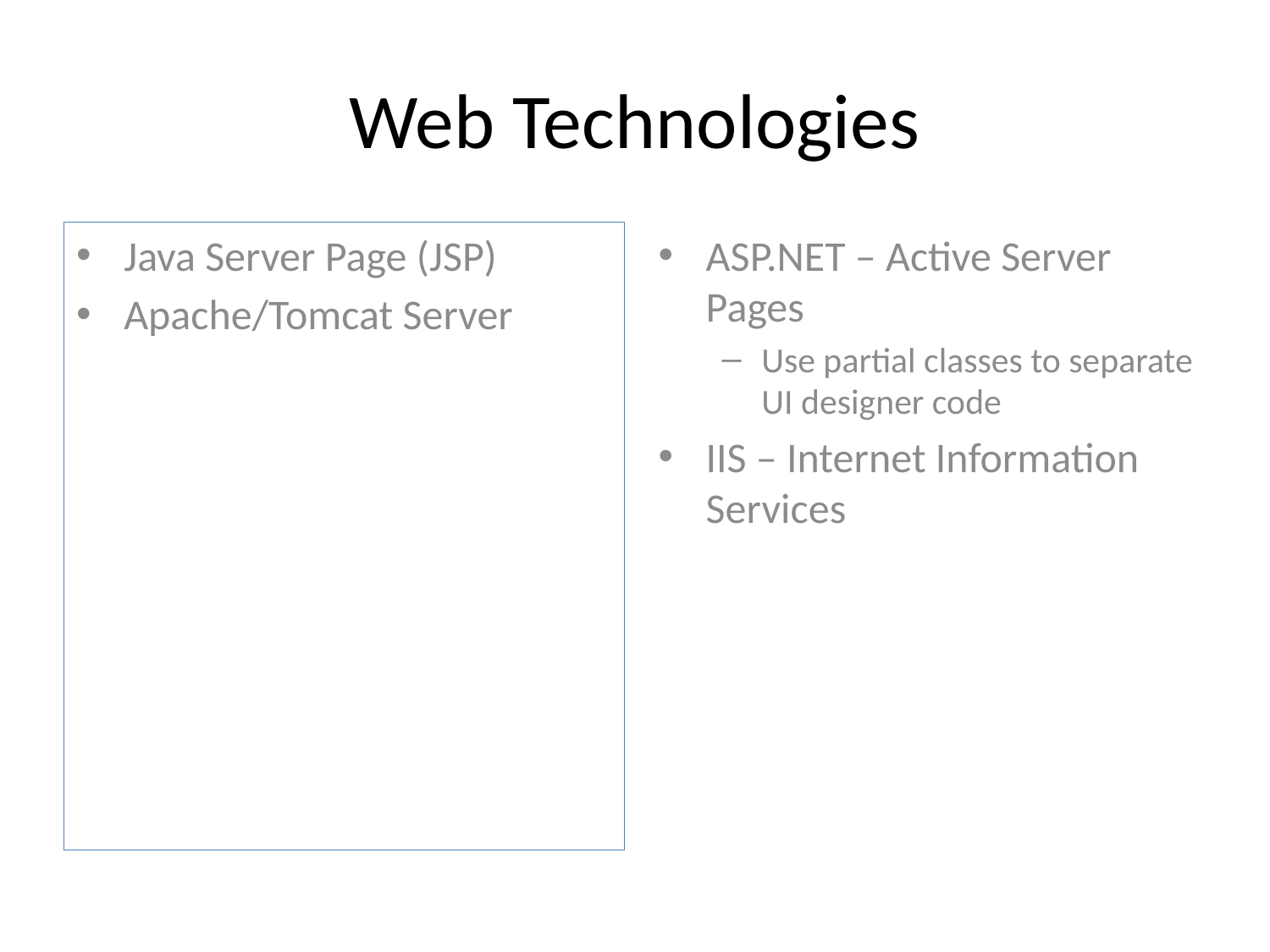

# Web Technologies
Java Server Page (JSP)
Apache/Tomcat Server
ASP.NET – Active Server Pages
Use partial classes to separate UI designer code
IIS – Internet Information Services